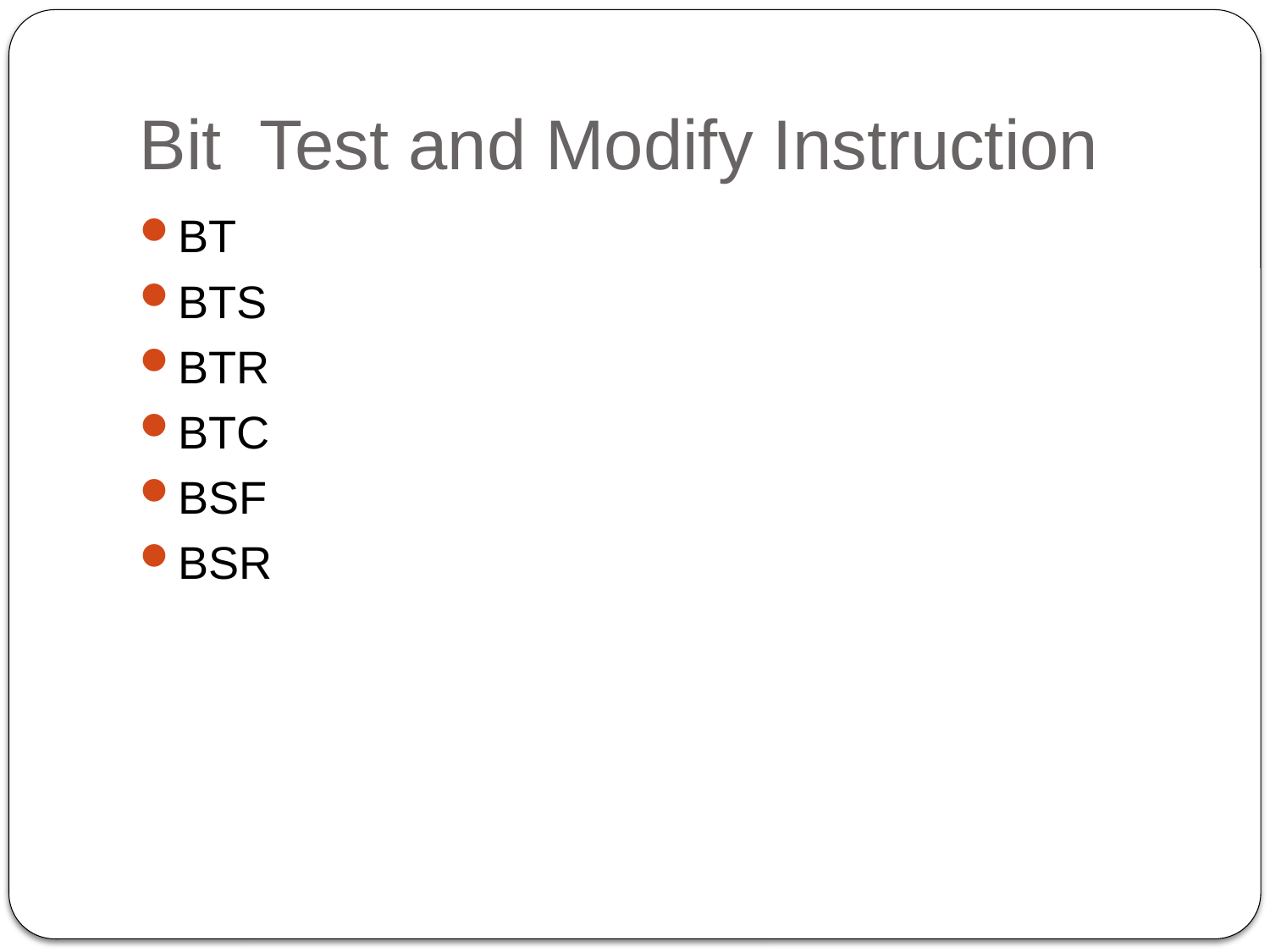

# Bit  Test and Modify Instruction
BT
BTS
BTR
BTC
BSF
BSR